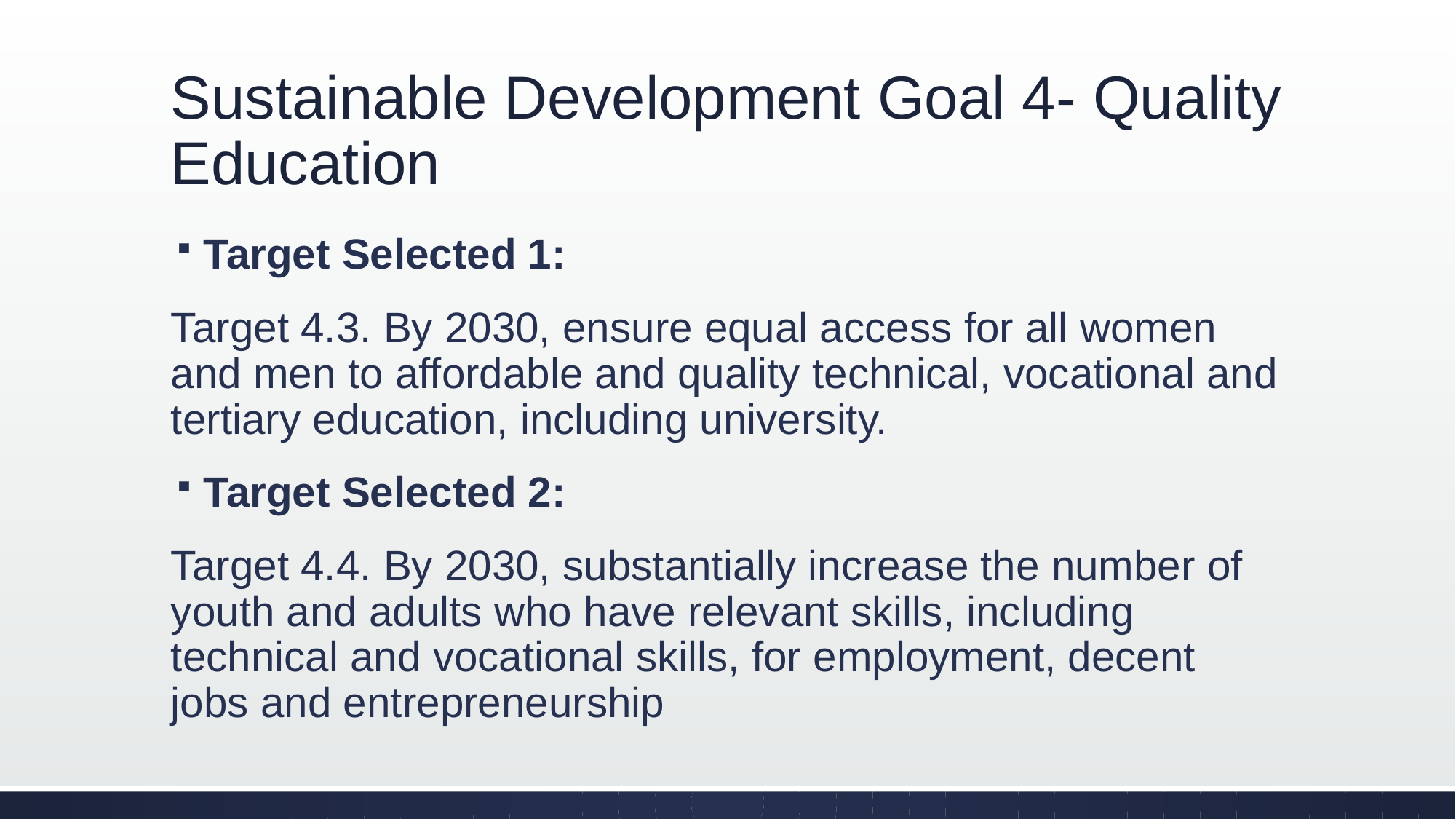

# Sustainable Development Goal 4- Quality Education
Target Selected 1:
Target 4.3. By 2030, ensure equal access for all women and men to affordable and quality technical, vocational and tertiary education, including university.
Target Selected 2:
Target 4.4. By 2030, substantially increase the number of youth and adults who have relevant skills, including technical and vocational skills, for employment, decent jobs and entrepreneurship